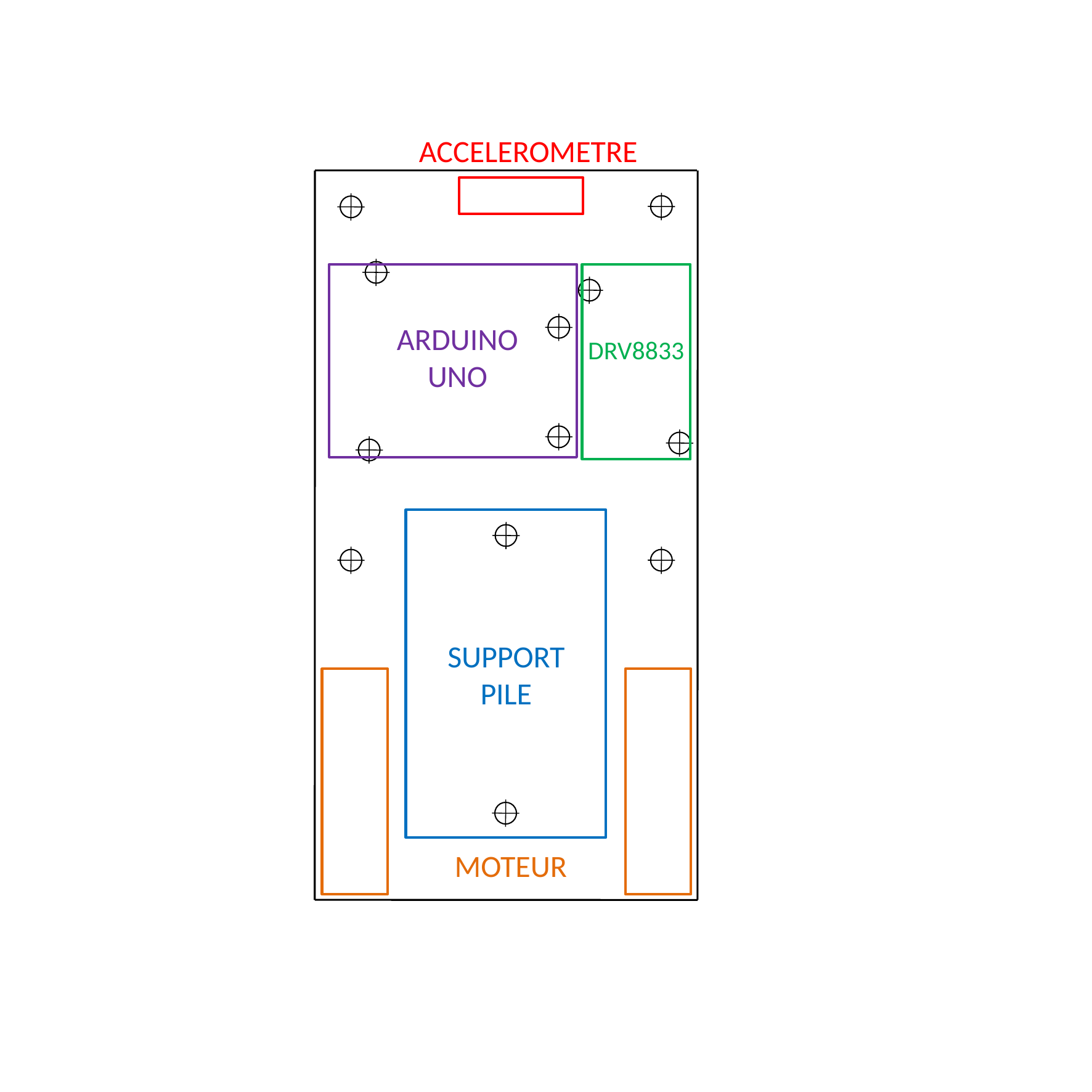

ACCELEROMETRE

ARDUINO
UNO
DRV8833

SUPPORT
PILE

MOTEUR